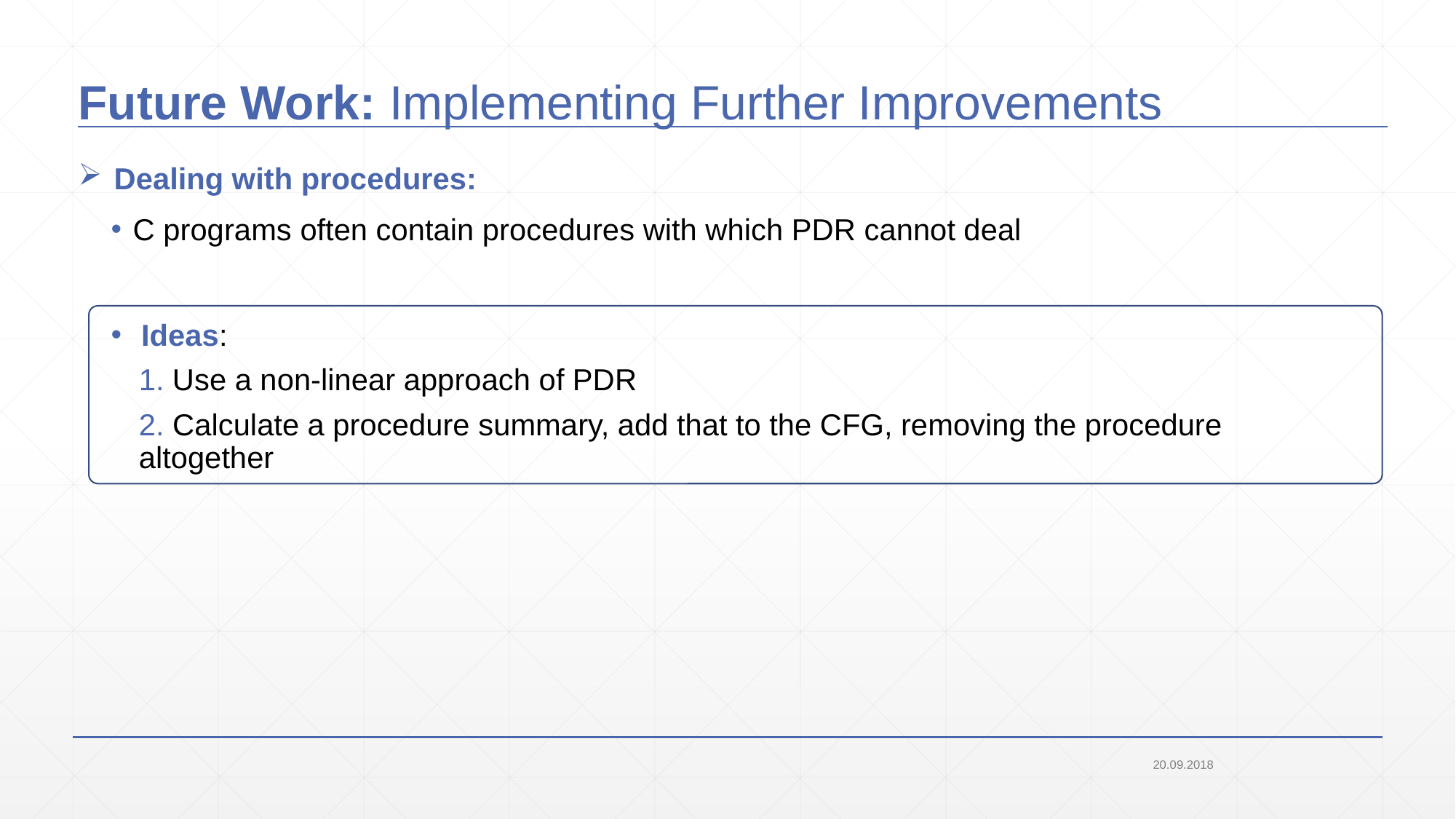

# Future Work: Implementing Further Improvements
 Dealing with procedures:
C programs often contain procedures with which PDR cannot deal

 Ideas:
1. Use a non-linear approach of PDR
2. Calculate a procedure summary, add that to the CFG, removing the procedure  altogether

20.09.2018